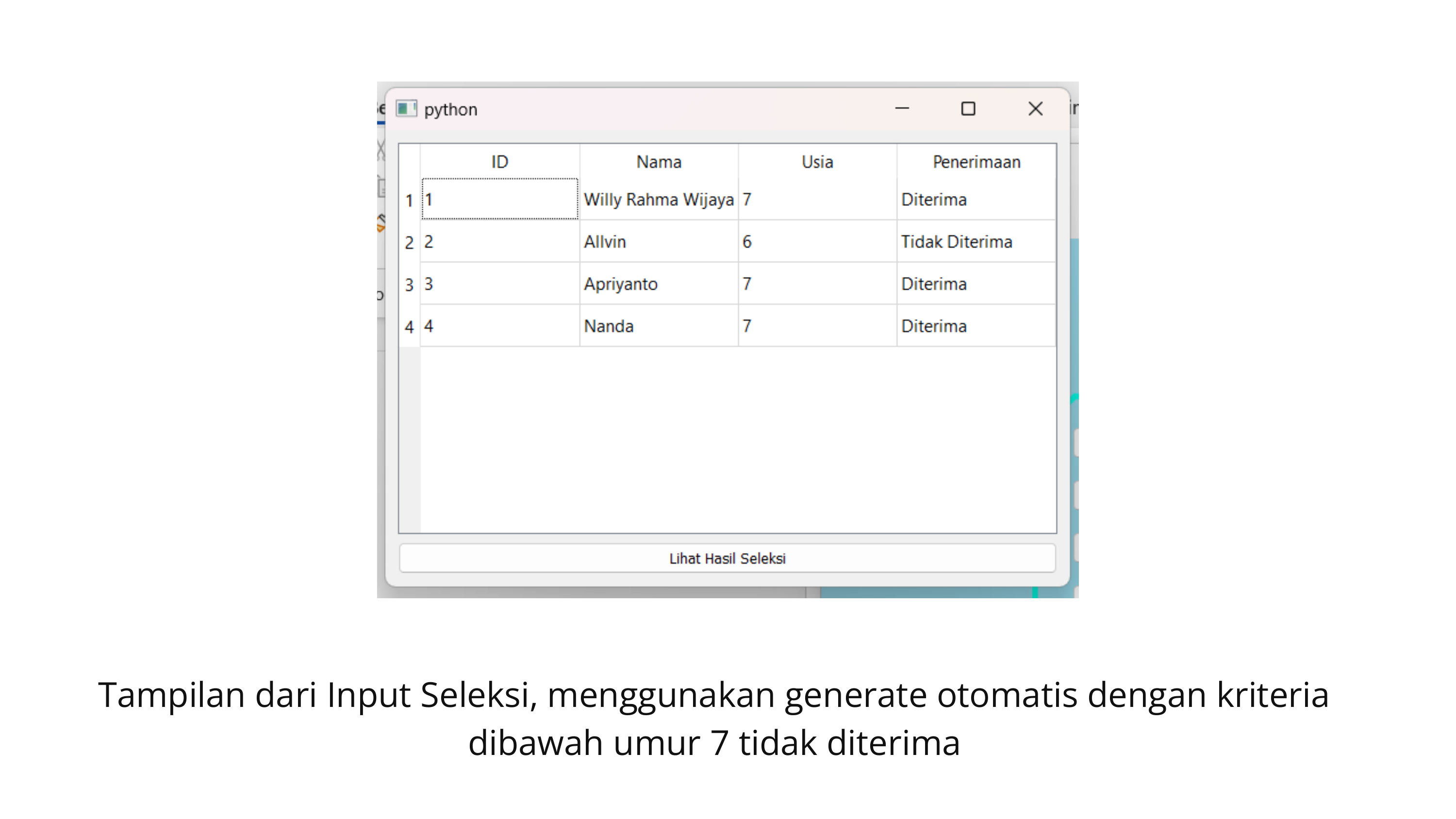

Tampilan dari Input Seleksi, menggunakan generate otomatis dengan kriteria dibawah umur 7 tidak diterima